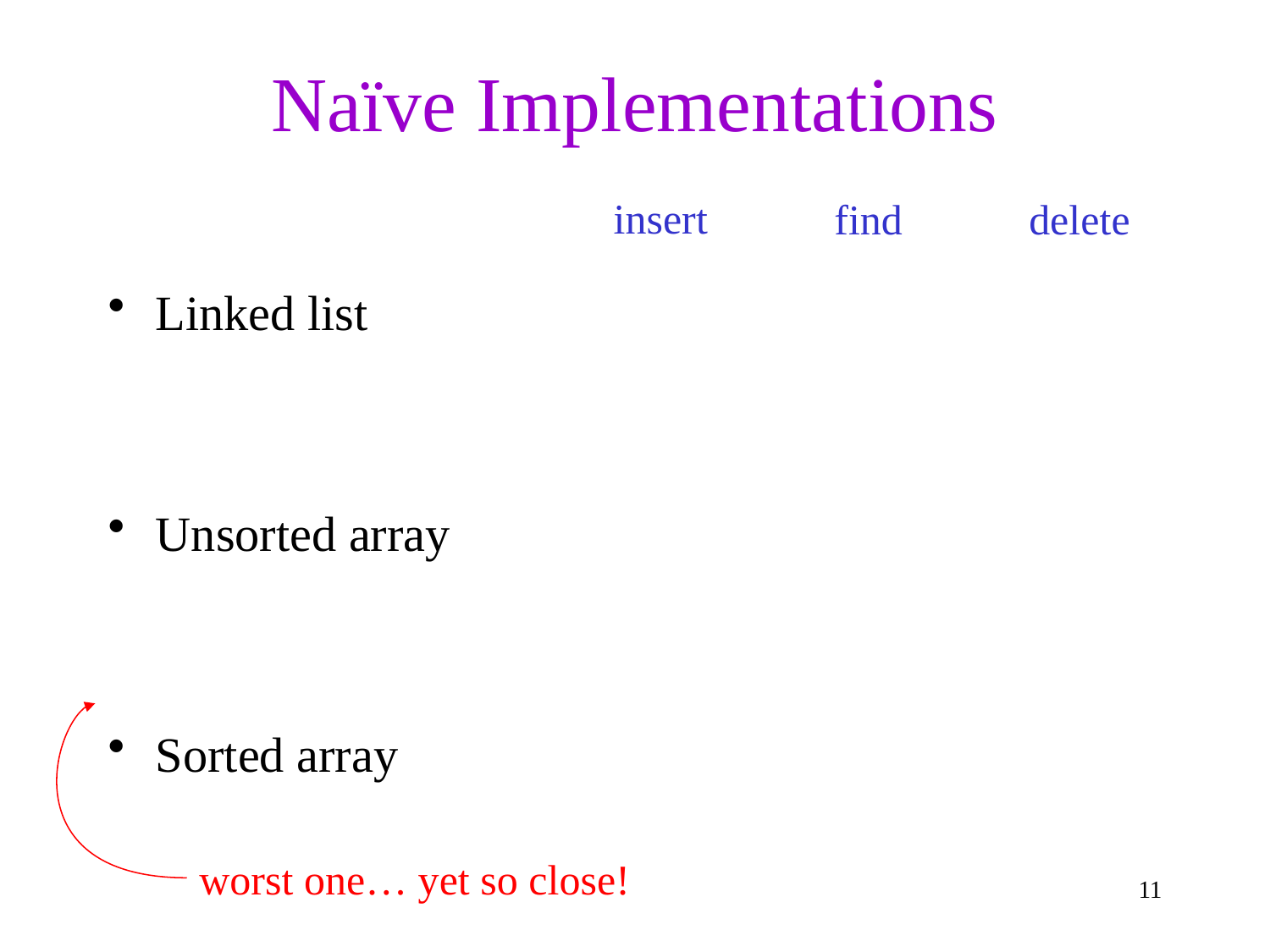

# Naïve Implementations
insert
find
delete
Linked list

Unsorted array

Sorted array

worst one… yet so close!
11